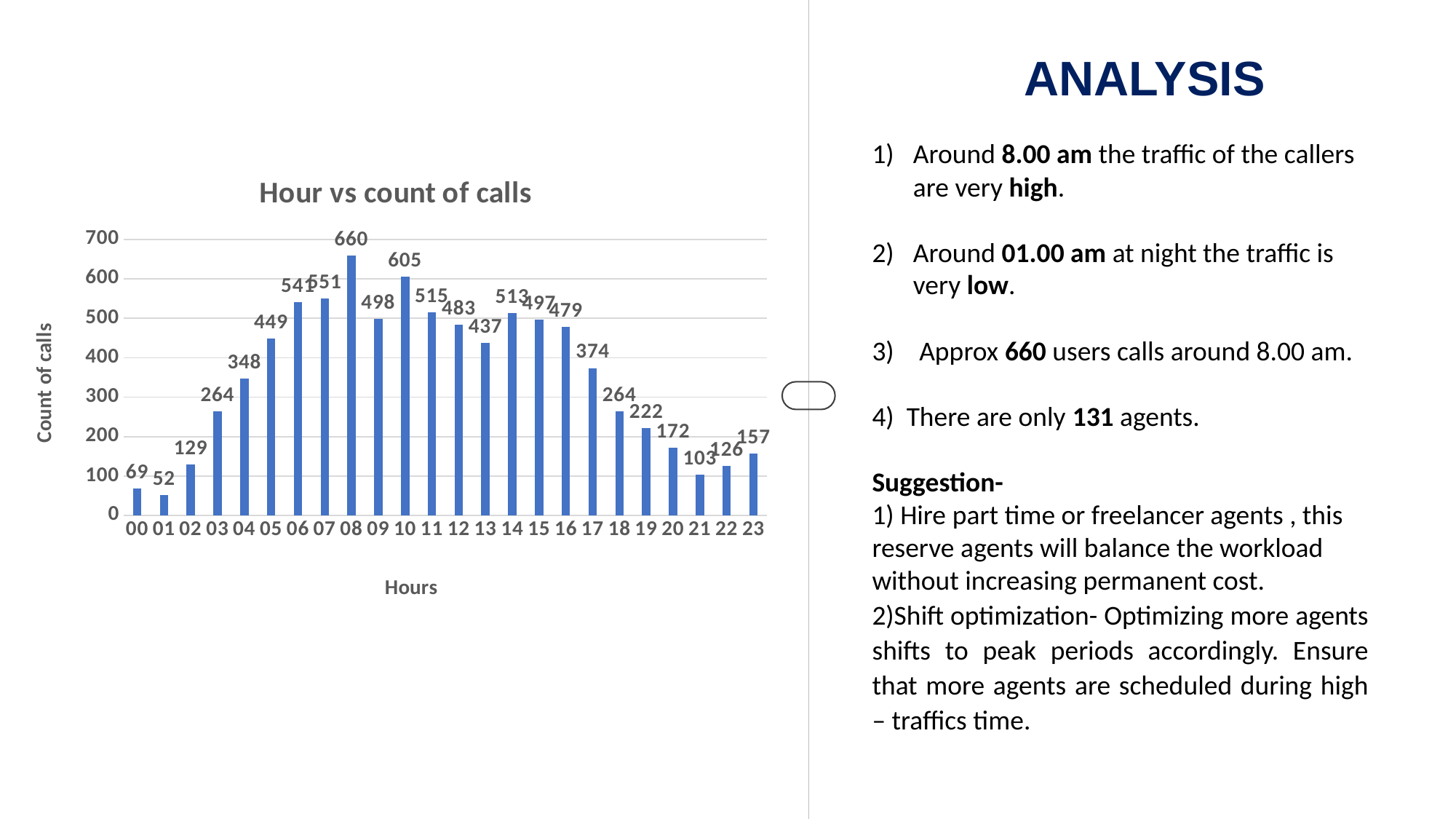

ANALYSIS
Around 8.00 am the traffic of the callers are very high.

Around 01.00 am at night the traffic is very low.

 Approx 660 users calls around 8.00 am.

4)  There are only 131 agents.

Suggestion-
1) Hire part time or freelancer agents , this reserve agents will balance the workload without increasing permanent cost.
2)Shift optimization- Optimizing more agents shifts to peak periods accordingly. Ensure that more agents are scheduled during high – traffics time.

### Chart: Hour vs count of calls

| Category |  |
|---|---|
| 00 | 69.0 |
| 01 | 52.0 |
| 02 | 129.0 |
| 03 | 264.0 |
| 04 | 348.0 |
| 05 | 449.0 |
| 06 | 541.0 |
| 07 | 551.0 |
| 08 | 660.0 |
| 09 | 498.0 |
| 10 | 605.0 |
| 11 | 515.0 |
| 12 | 483.0 |
| 13 | 437.0 |
| 14 | 513.0 |
| 15 | 497.0 |
| 16 | 479.0 |
| 17 | 374.0 |
| 18 | 264.0 |
| 19 | 222.0 |
| 20 | 172.0 |
| 21 | 103.0 |
| 22 | 126.0 |
| 23 | 157.0 |